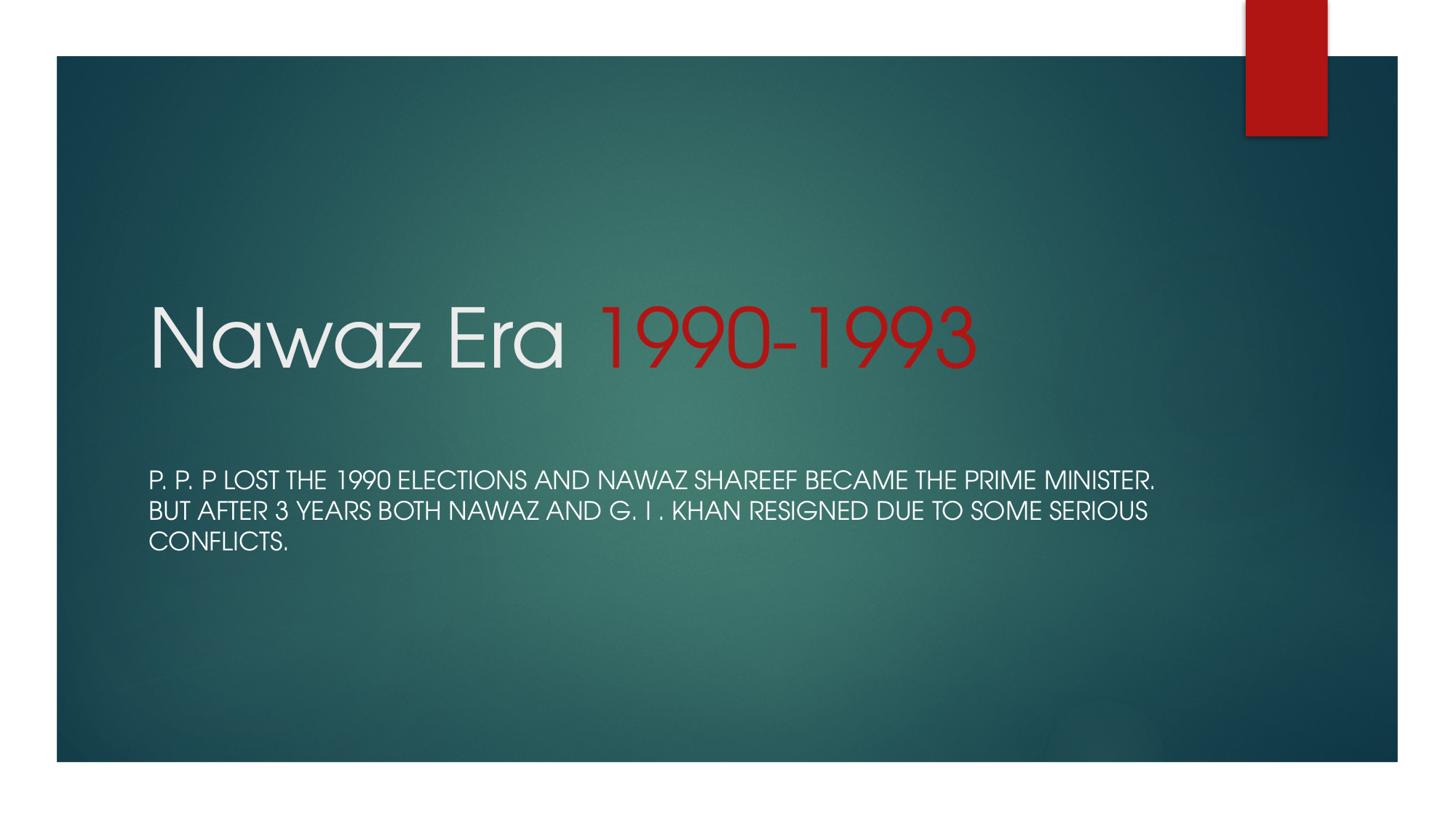

# Nawaz Era 1990-1993
p. p. p lost the 1990 elections and Nawaz shareef became the prime minister. But after 3 years both Nawaz and g. I . khan resigned due to some serious conflicts.